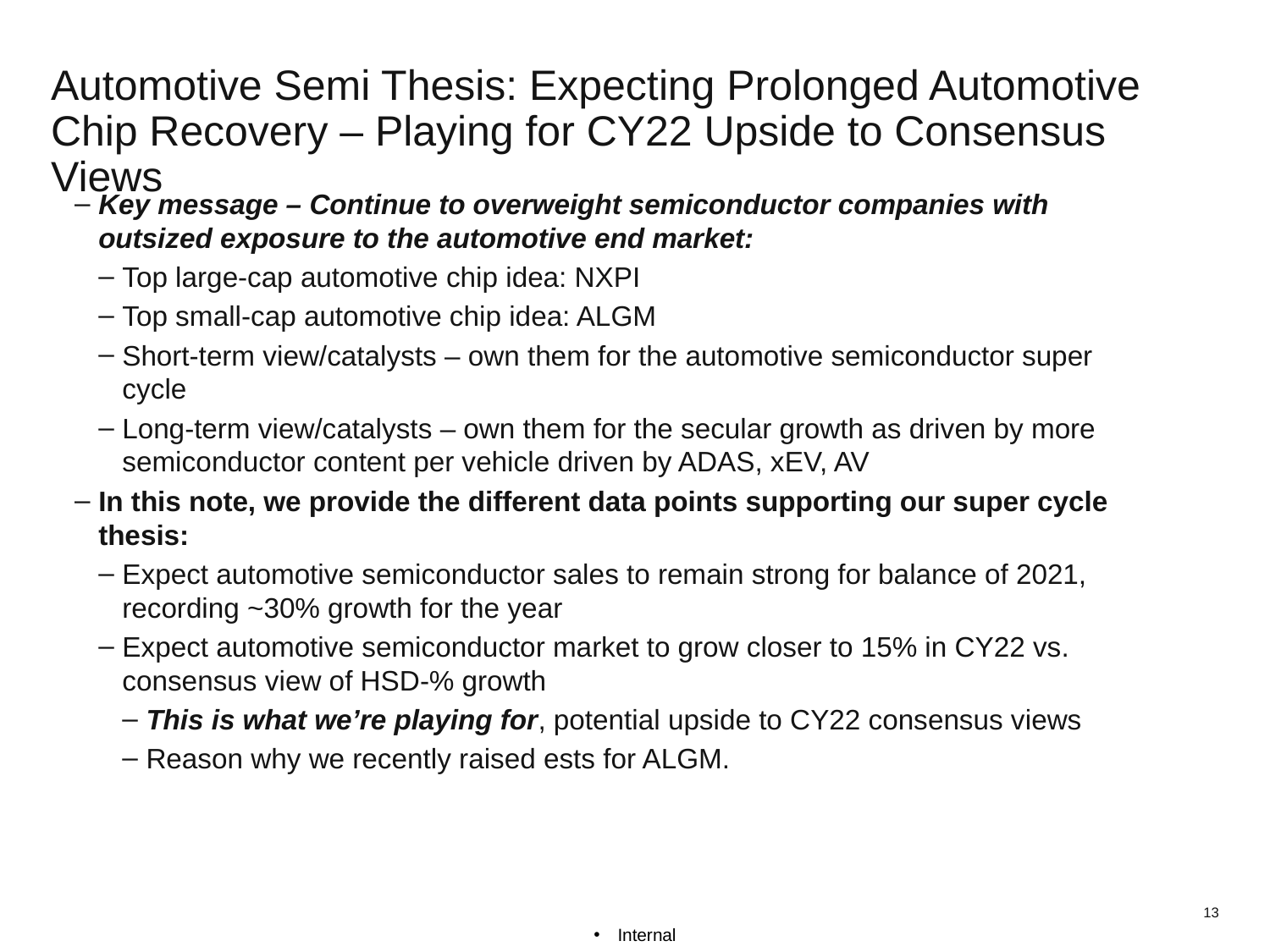

# Automotive Semi Thesis: Expecting Prolonged Automotive Chip Recovery – Playing for CY22 Upside to Consensus Views
Key message – Continue to overweight semiconductor companies with outsized exposure to the automotive end market:
Top large-cap automotive chip idea: NXPI
Top small-cap automotive chip idea: ALGM
Short-term view/catalysts – own them for the automotive semiconductor super cycle
Long-term view/catalysts – own them for the secular growth as driven by more semiconductor content per vehicle driven by ADAS, xEV, AV
In this note, we provide the different data points supporting our super cycle thesis:
Expect automotive semiconductor sales to remain strong for balance of 2021, recording ~30% growth for the year
Expect automotive semiconductor market to grow closer to 15% in CY22 vs. consensus view of HSD-% growth
This is what we’re playing for, potential upside to CY22 consensus views
Reason why we recently raised ests for ALGM.
13